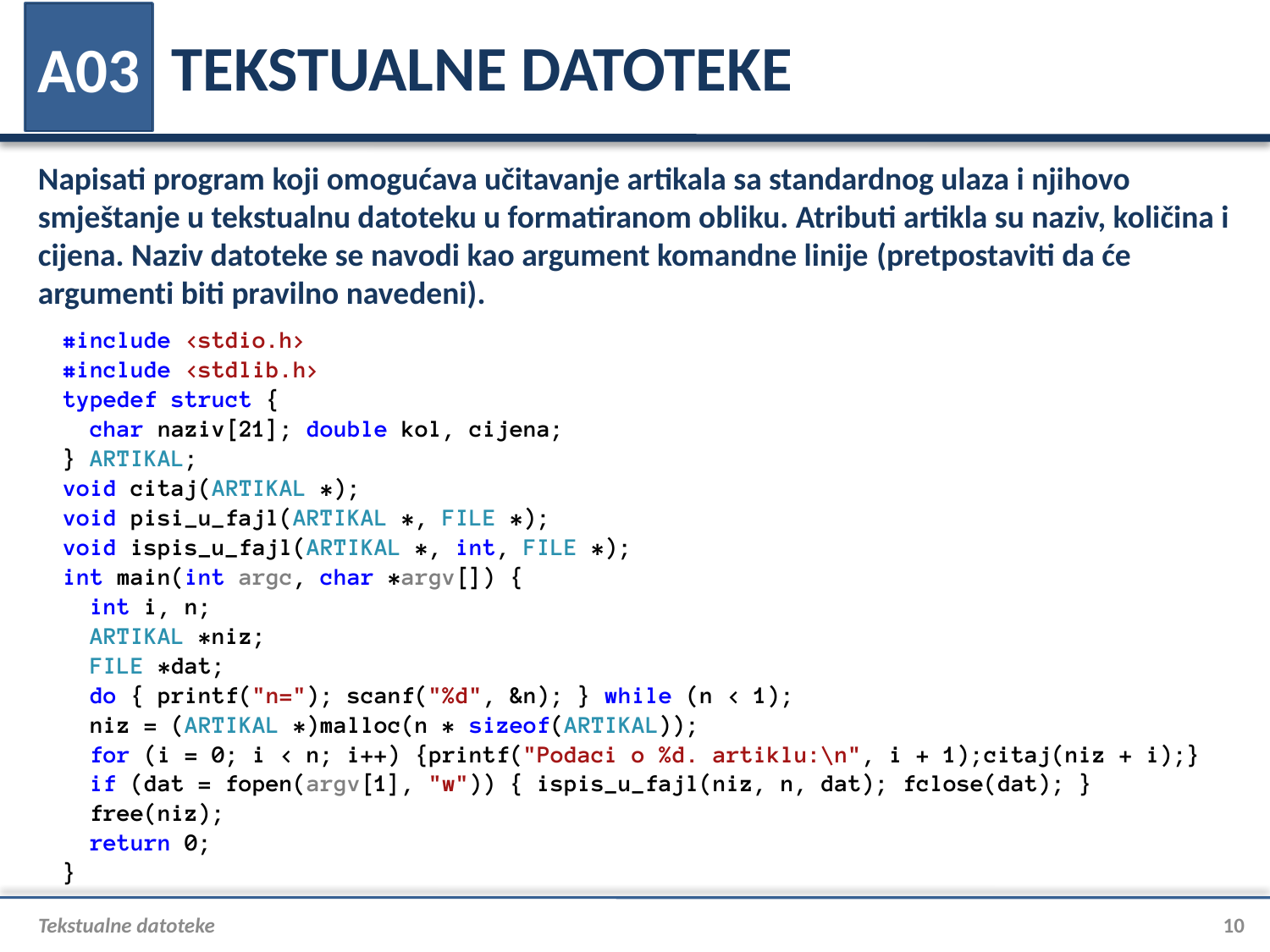

# TEKSTUALNE DATOTEKE
A03
Napisati program koji omogućava učitavanje artikala sa standardnog ulaza i njihovo smještanje u tekstualnu datoteku u formatiranom obliku. Atributi artikla su naziv, količina i cijena. Naziv datoteke se navodi kao argument komandne linije (pretpostaviti da će argumenti biti pravilno navedeni).
#include <stdio.h>
#include <stdlib.h>
typedef struct {
  char naziv[21]; double kol, cijena;
} ARTIKAL;
void citaj(ARTIKAL *);
void pisi_u_fajl(ARTIKAL *, FILE *);
void ispis_u_fajl(ARTIKAL *, int, FILE *);
int main(int argc, char *argv[]) {
  int i, n;
  ARTIKAL *niz;
  FILE *dat;
  do { printf("n="); scanf("%d", &n); } while (n < 1);
  niz = (ARTIKAL *)malloc(n * sizeof(ARTIKAL));
  for (i = 0; i < n; i++) {printf("Podaci o %d. artiklu:\n", i + 1);citaj(niz + i);}
  if (dat = fopen(argv[1], "w")) { ispis_u_fajl(niz, n, dat); fclose(dat); }
  free(niz);
  return 0;
}
Tekstualne datoteke
10